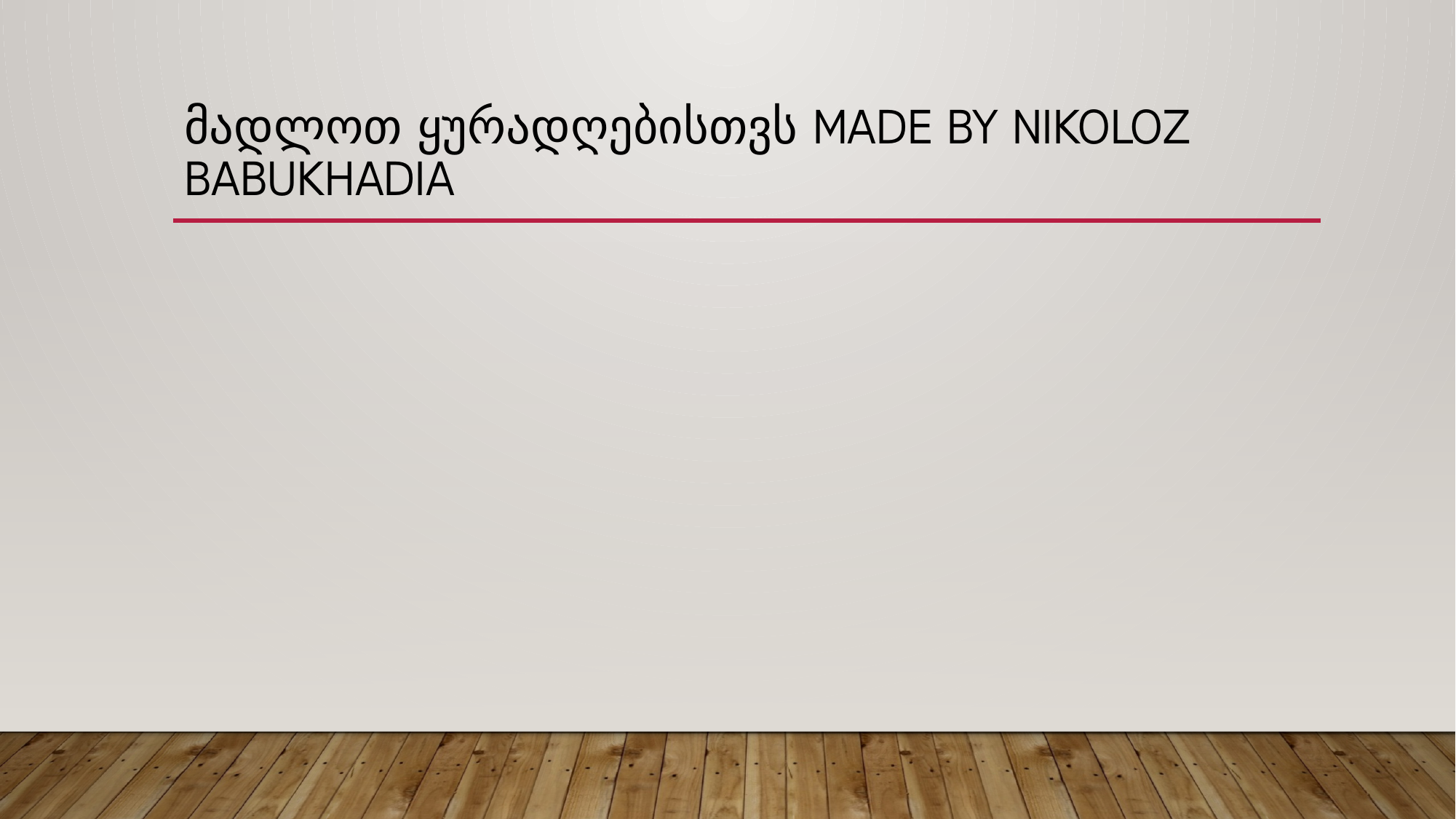

# მადლოთ ყურადღებისთვს made by nikoloz babukhadia